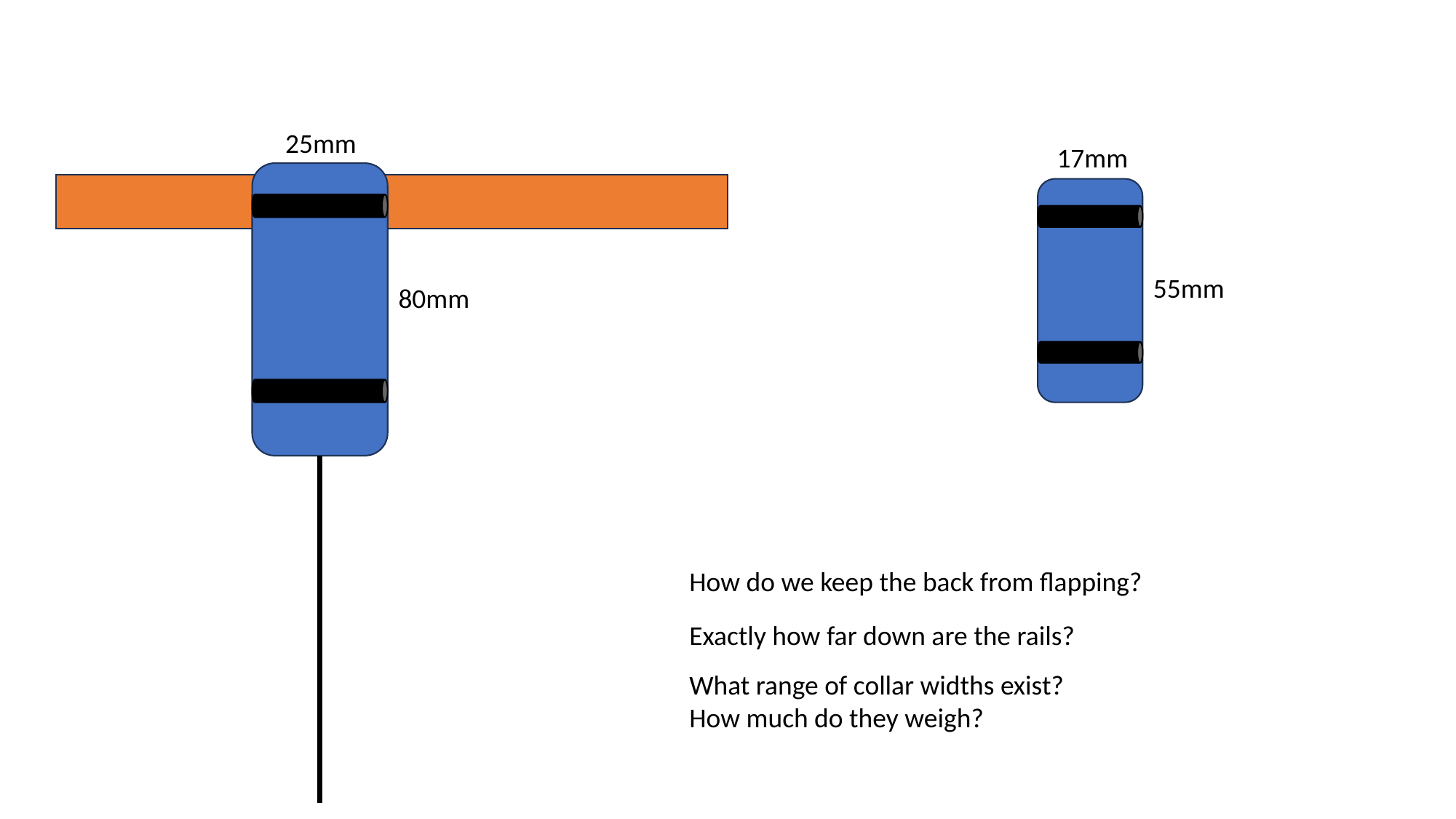

25mm
17mm

55mm
80mm

How do we keep the back from flapping?
Exactly how far down are the rails?
What range of collar widths exist? How much do they weigh?